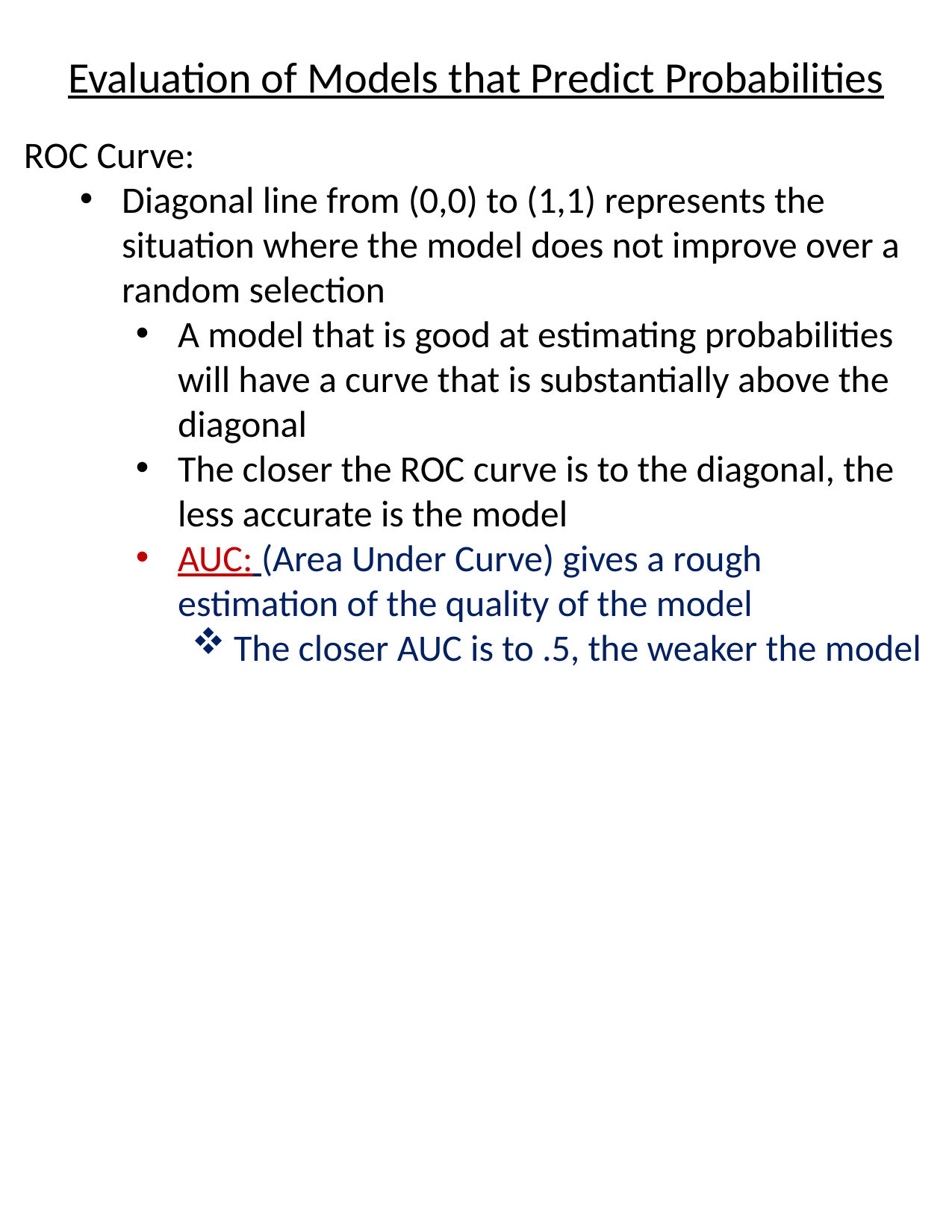

# Evaluation of Models that Predict Probabilities
ROC Curve:
Diagonal line from (0,0) to (1,1) represents the situation where the model does not improve over a random selection
A model that is good at estimating probabilities will have a curve that is substantially above the diagonal
The closer the ROC curve is to the diagonal, the less accurate is the model
AUC: (Area Under Curve) gives a rough estimation of the quality of the model
The closer AUC is to .5, the weaker the model